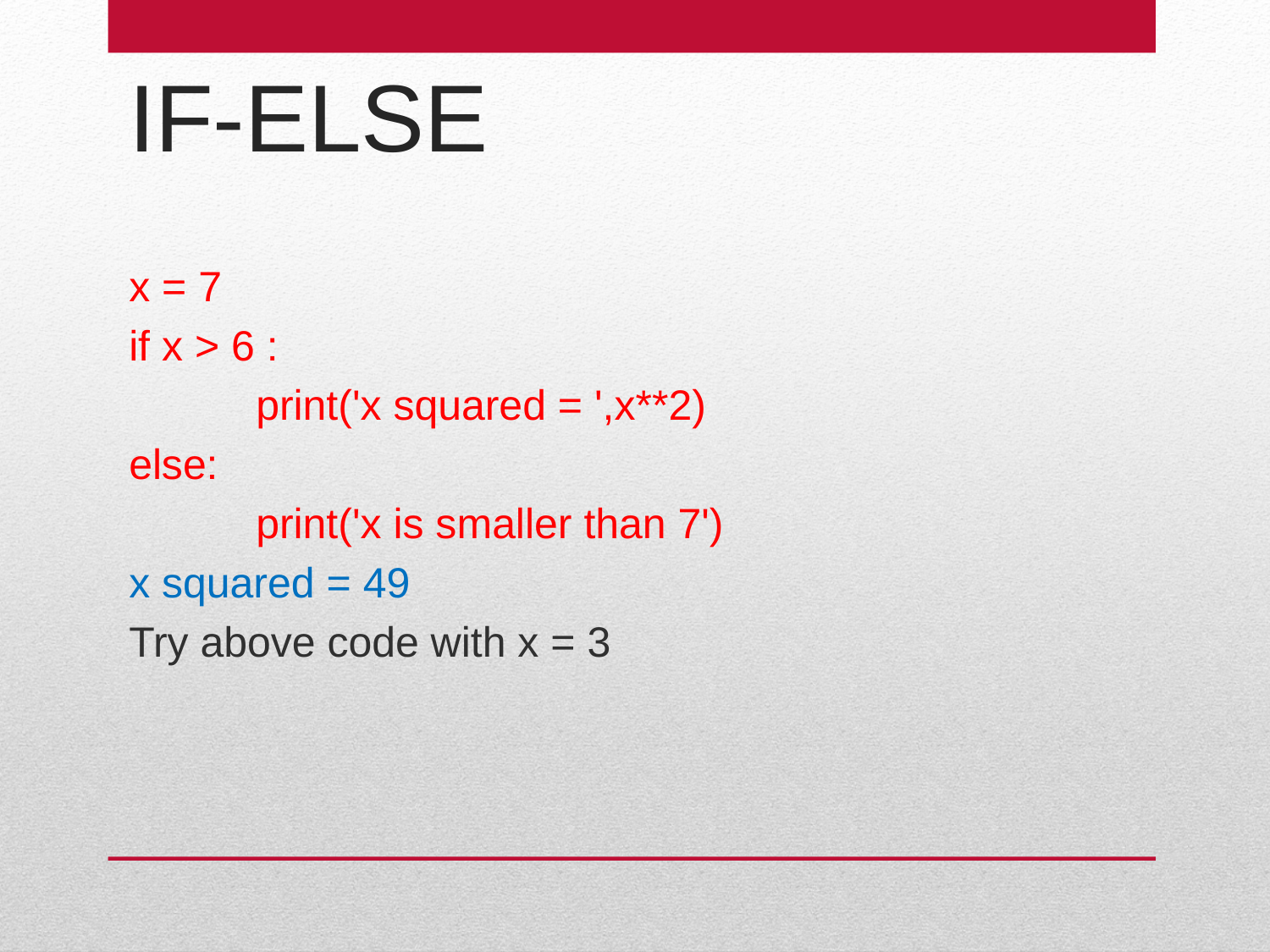

IF-ELSE
x = 7
if x > 6 :
	print('x squared = ',x**2)
else:
	print('x is smaller than 7')
x squared = 49
Try above code with x = 3